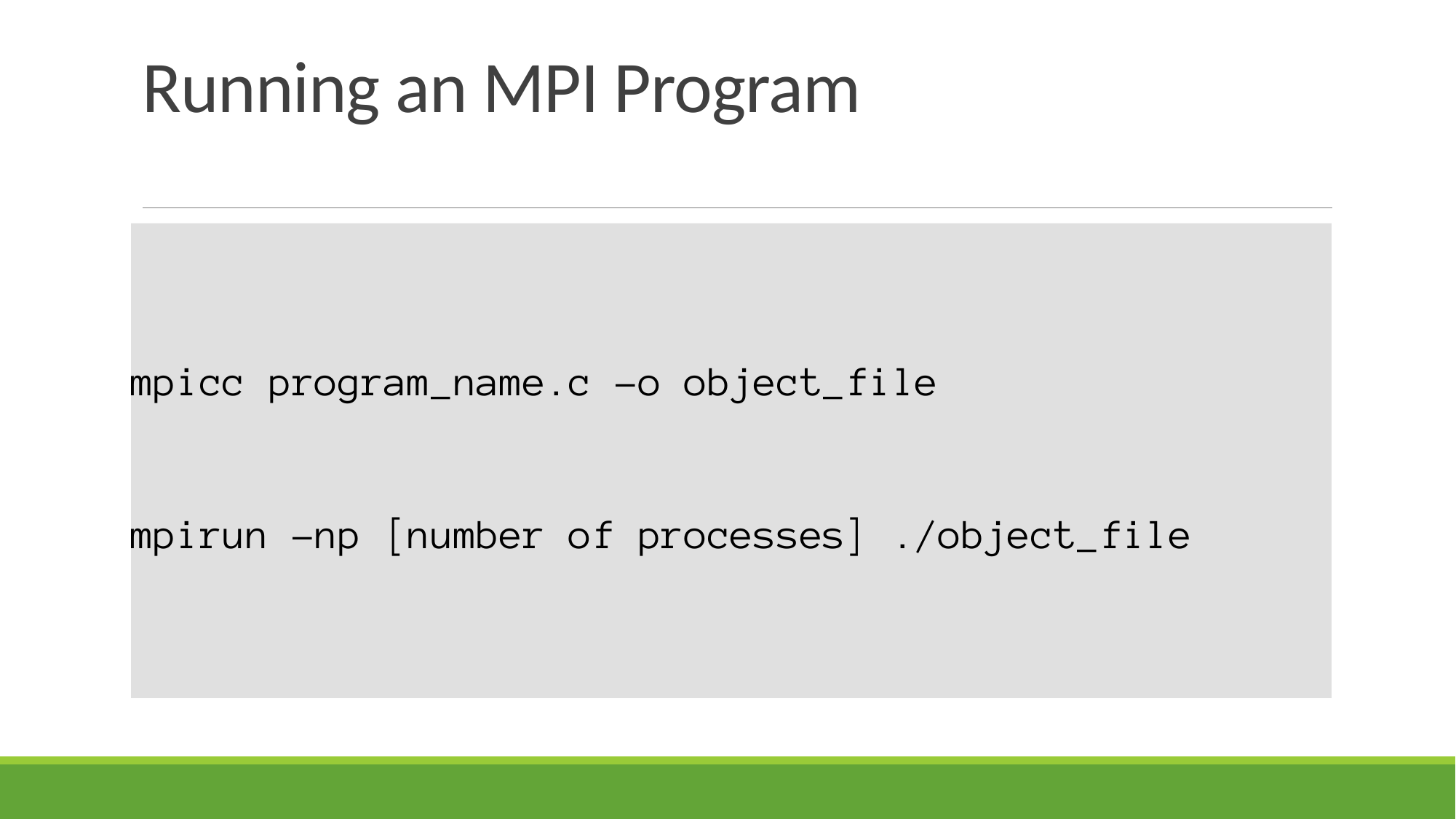

# Running an MPI Program
mpicc program_name.c -o object_file

mpirun -np [number of processes] ./object_file